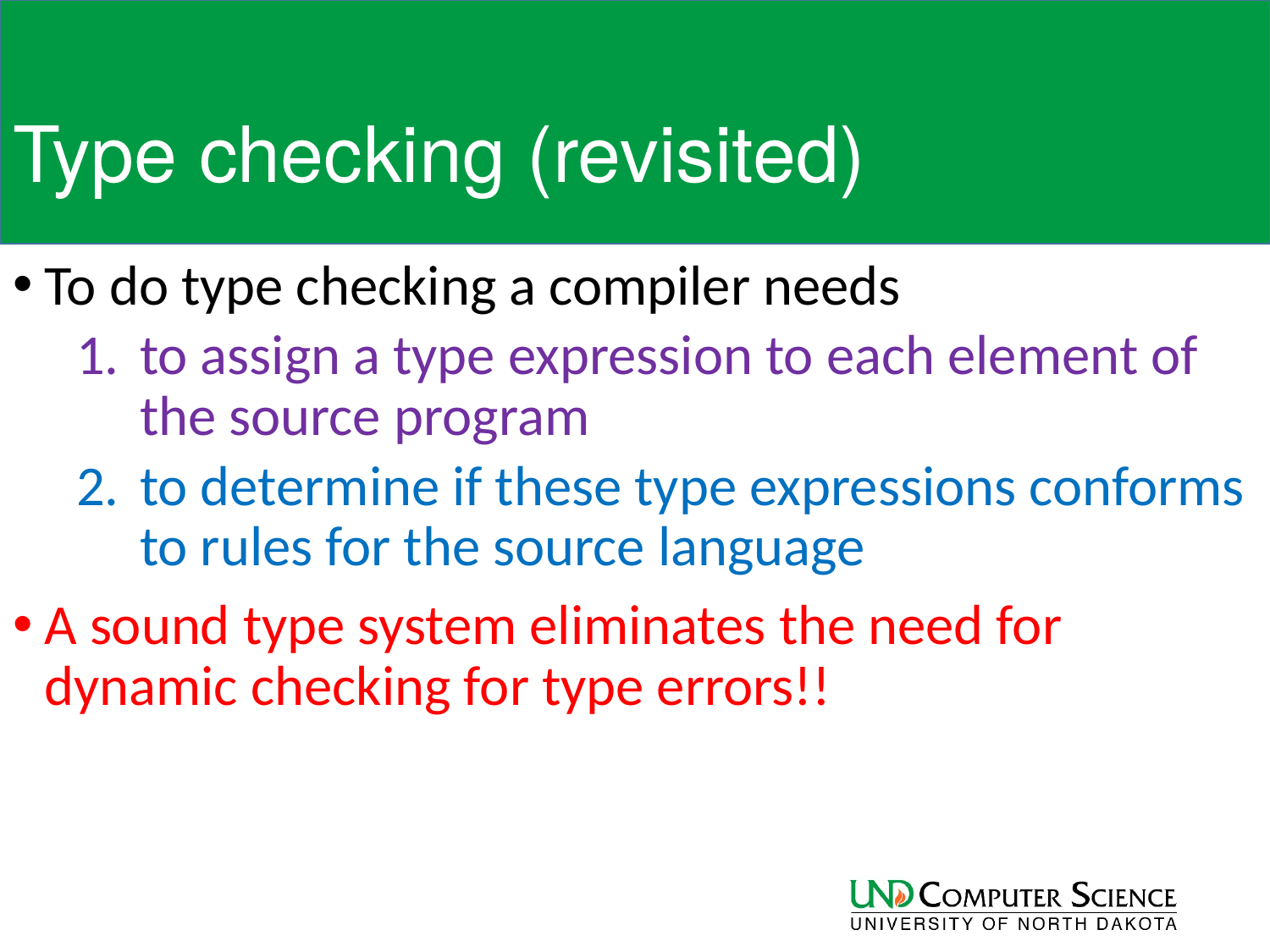

# Type checking (revisited)
To do type checking a compiler needs
to assign a type expression to each element of the source program
to determine if these type expressions conforms to rules for the source language
A sound type system eliminates the need for dynamic checking for type errors!!

35